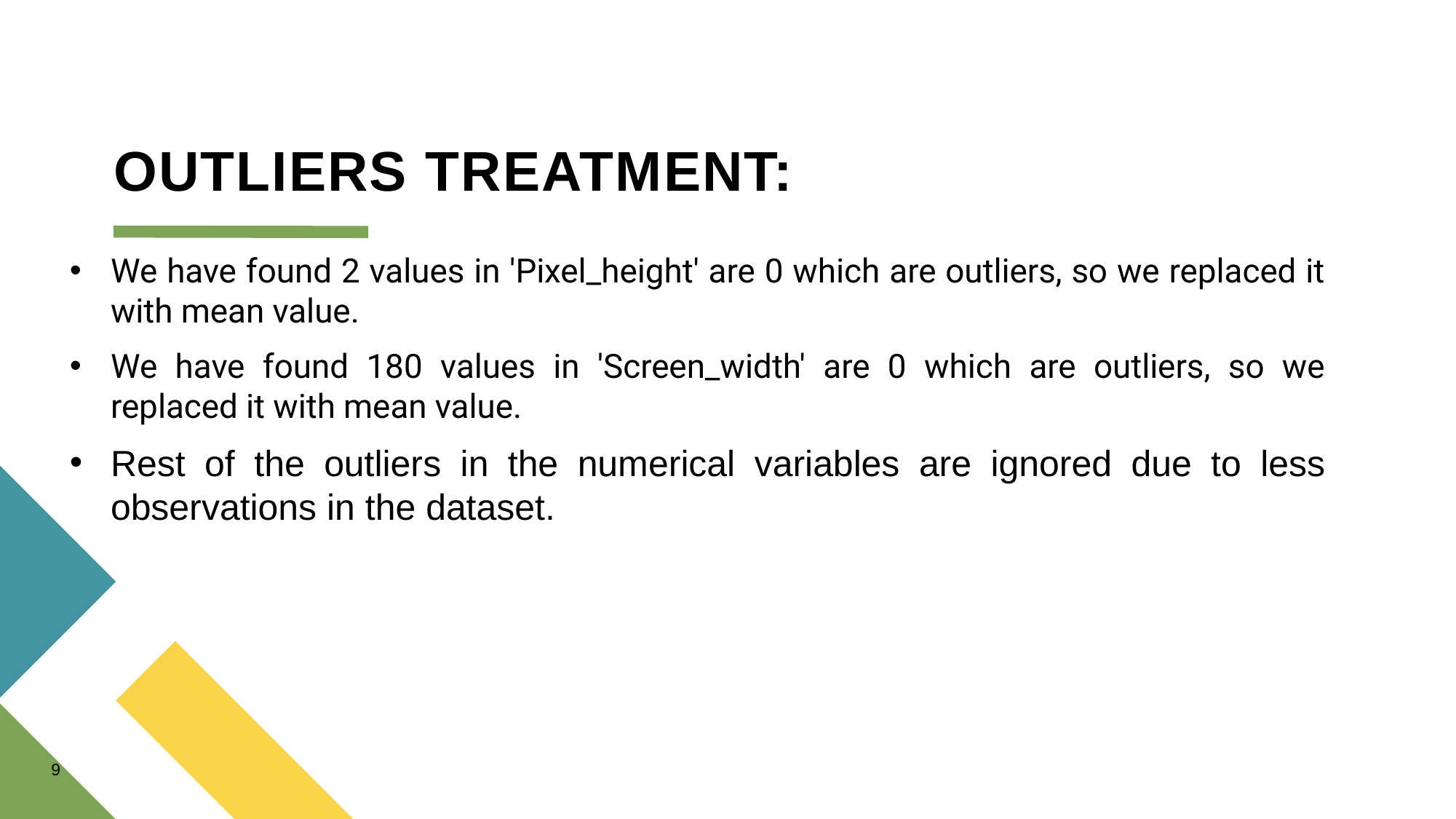

# OUTLIERS TREATMENT:
We have found 2 values in 'Pixel_height' are 0 which are outliers, so we replaced it with mean value.
We have found 180 values in 'Screen_width' are 0 which are outliers, so we replaced it with mean value.
Rest of the outliers in the numerical variables are ignored due to less observations in the dataset.

9